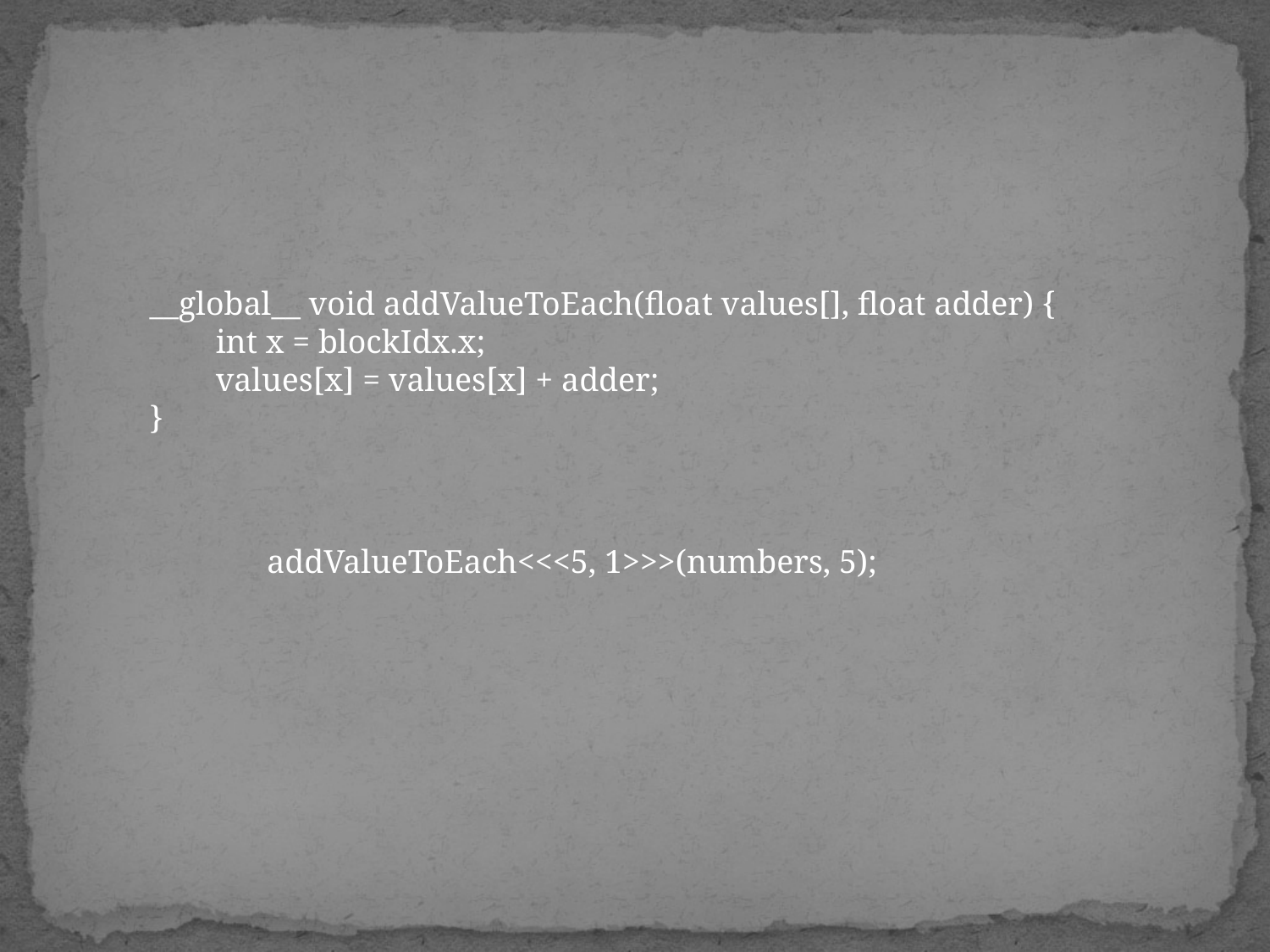

#
__global__ void addValueToEach(float values[], float adder) {
        int x = blockIdx.x;
        values[x] = values[x] + adder;
}
addValueToEach<<<5, 1>>>(numbers, 5);